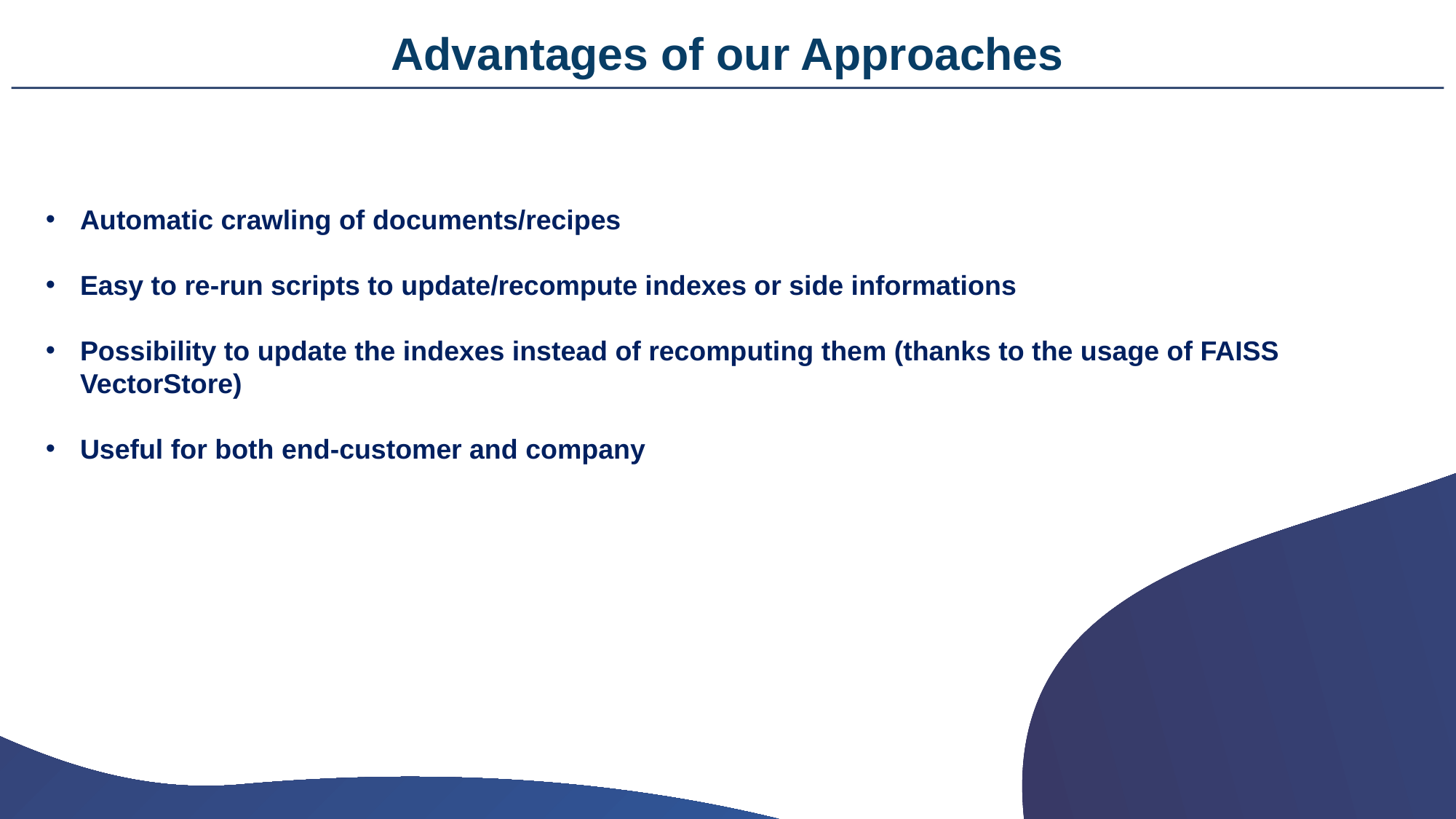

Advantages of our Approaches

Automatic crawling of documents/recipes
Easy to re-run scripts to update/recompute indexes or side informations
Possibility to update the indexes instead of recomputing them (thanks to the usage of FAISS VectorStore)

Useful for both end-customer and company